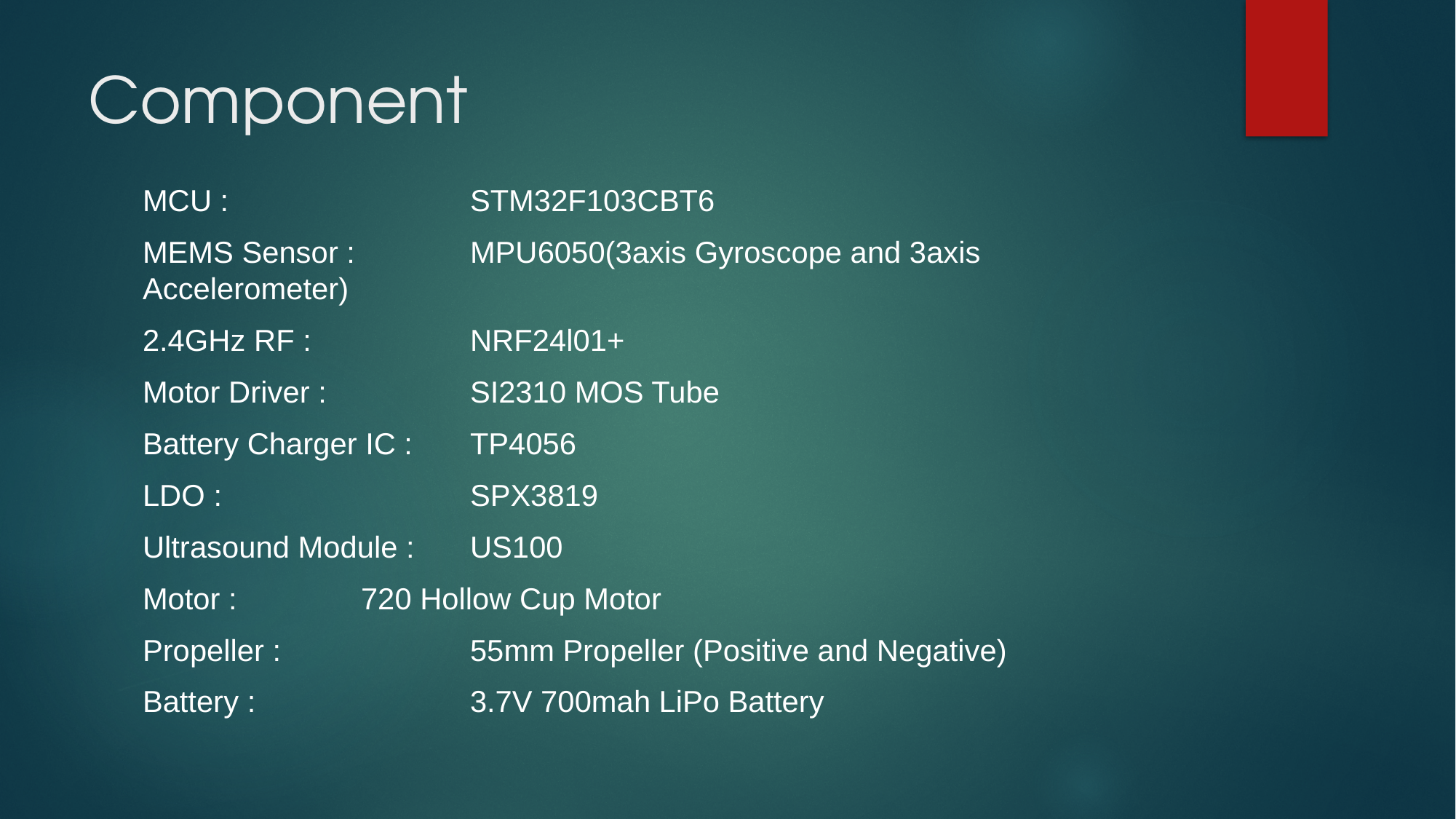

# Component
MCU :			STM32F103CBT6
MEMS Sensor :		MPU6050(3axis Gyroscope and 3axis Accelerometer)
2.4GHz RF :		NRF24l01+
Motor Driver :		SI2310 MOS Tube
Battery Charger IC :	TP4056
LDO :			SPX3819
Ultrasound Module :	US100
Motor :		720 Hollow Cup Motor
Propeller : 		55mm Propeller (Positive and Negative)
Battery : 		3.7V 700mah LiPo Battery